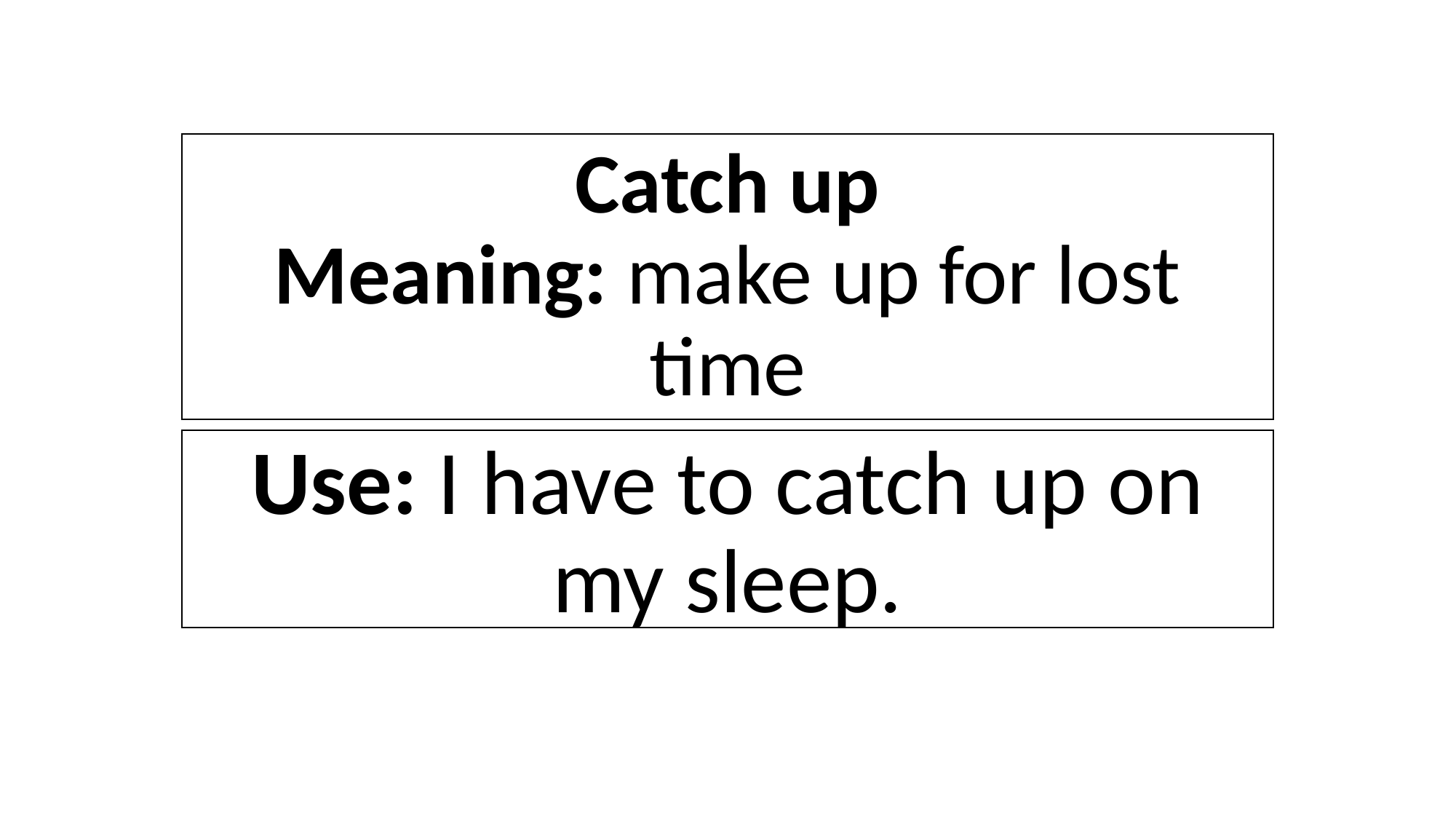

# Catch up Meaning: make up for lost time
Use: I have to catch up on my sleep.